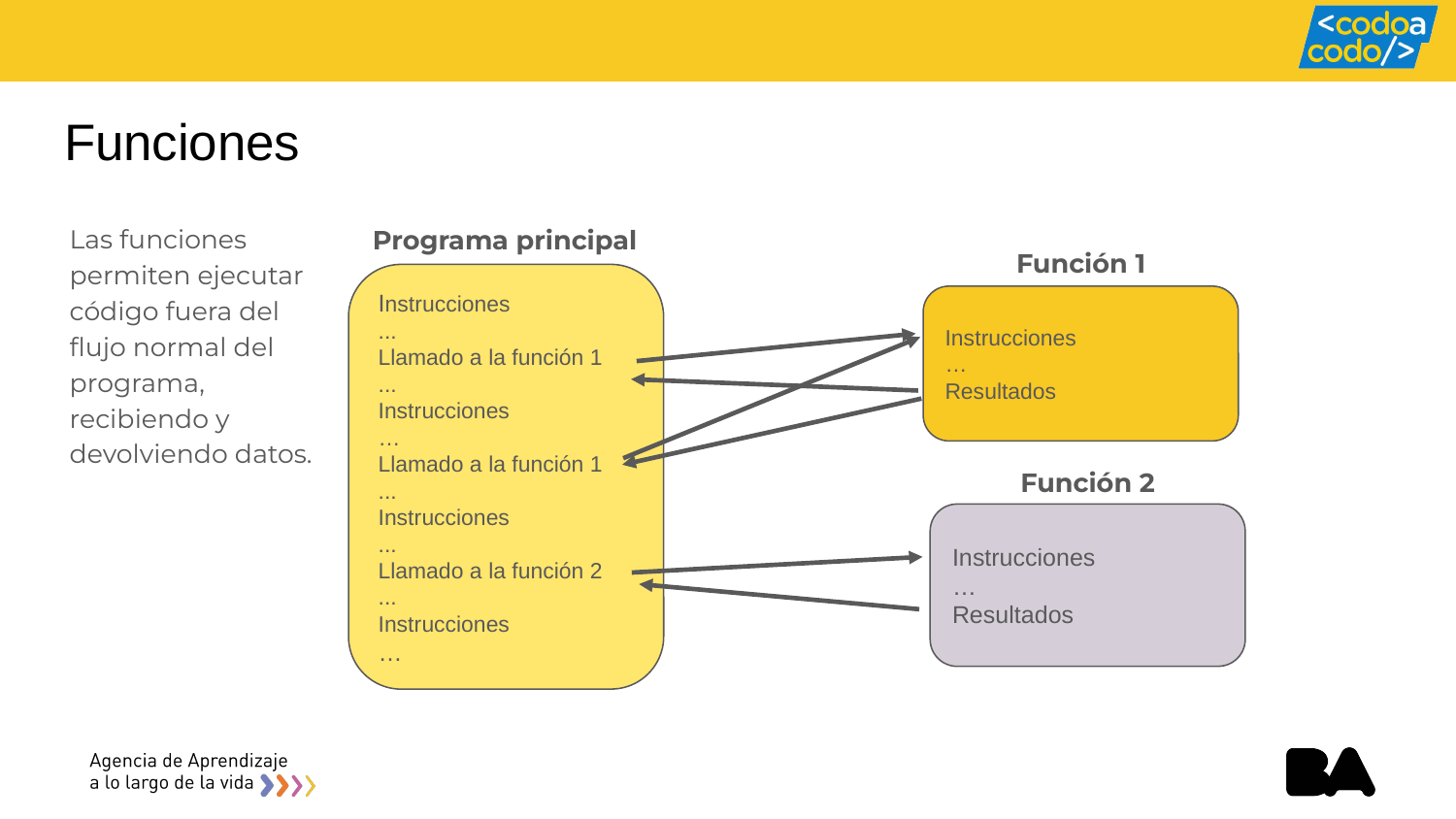

# Funciones
Las funciones permiten ejecutar código fuera del flujo normal del programa, recibiendo y devolviendo datos.
Programa principal
Función 1
Instrucciones
...
Llamado a la función 1
...
Instrucciones
…
Llamado a la función 1
...
Instrucciones
...
Llamado a la función 2
...
Instrucciones
…
Instrucciones
…
Resultados
Función 2
Instrucciones
…
Resultados